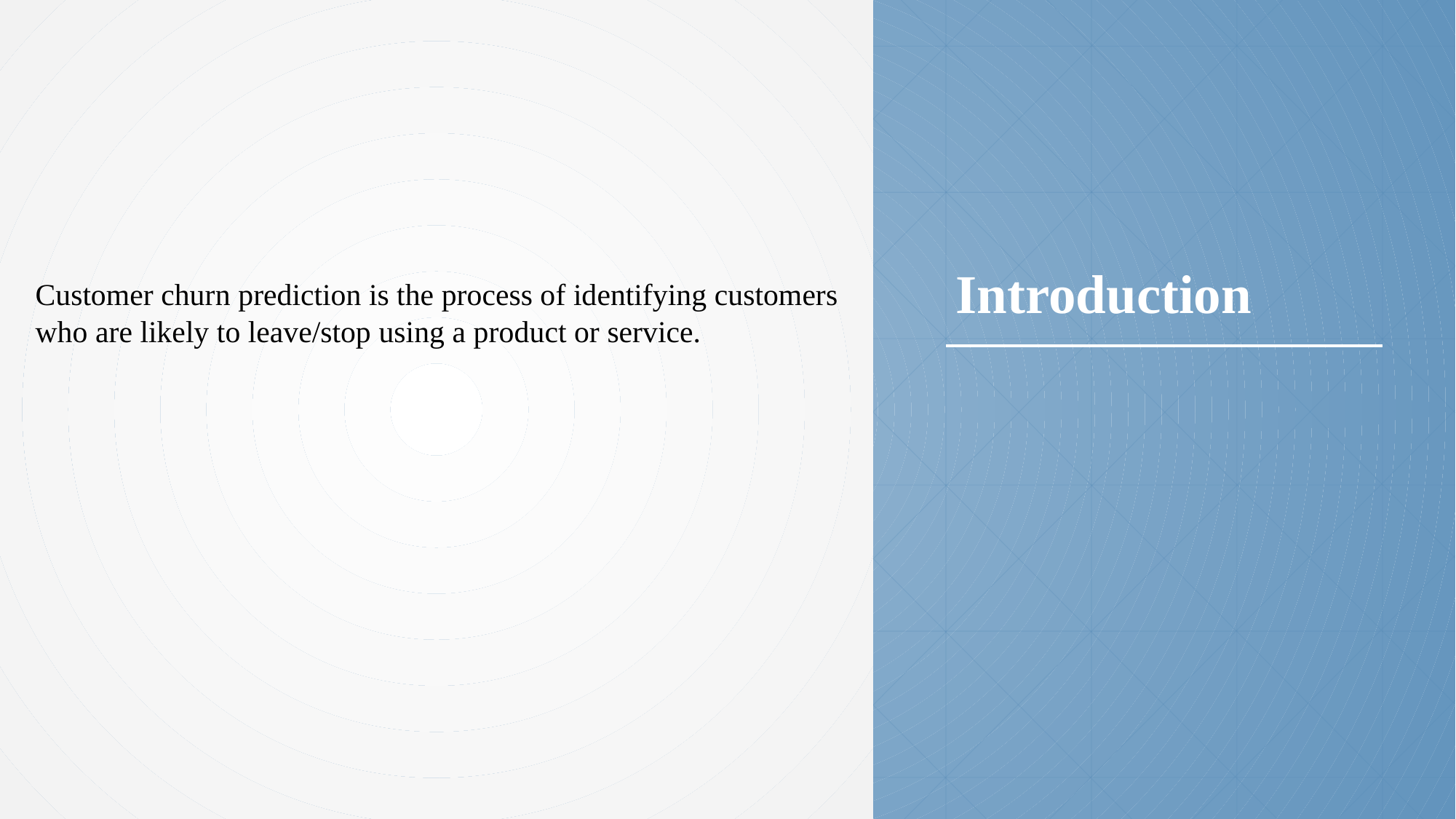

# Introduction
Customer churn prediction is the process of identifying customers who are likely to leave/stop using a product or service.